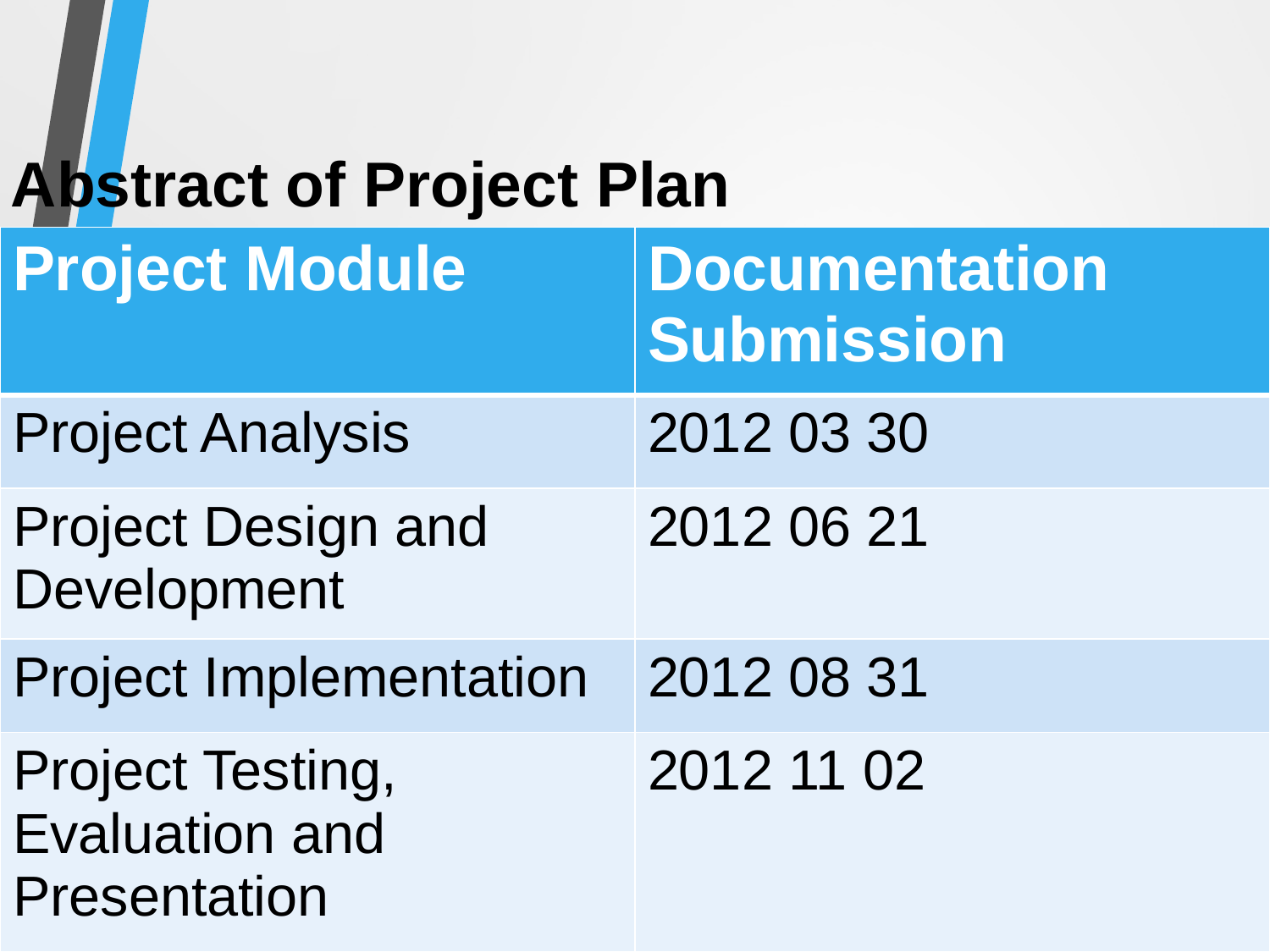

Abstract of Project Plan
| Project Module | Documentation Submission |
| --- | --- |
| Project Analysis | 2012 03 30 |
| Project Design and Development | 2012 06 21 |
| Project Implementation | 2012 08 31 |
| Project Testing, Evaluation and Presentation | 2012 11 02 |